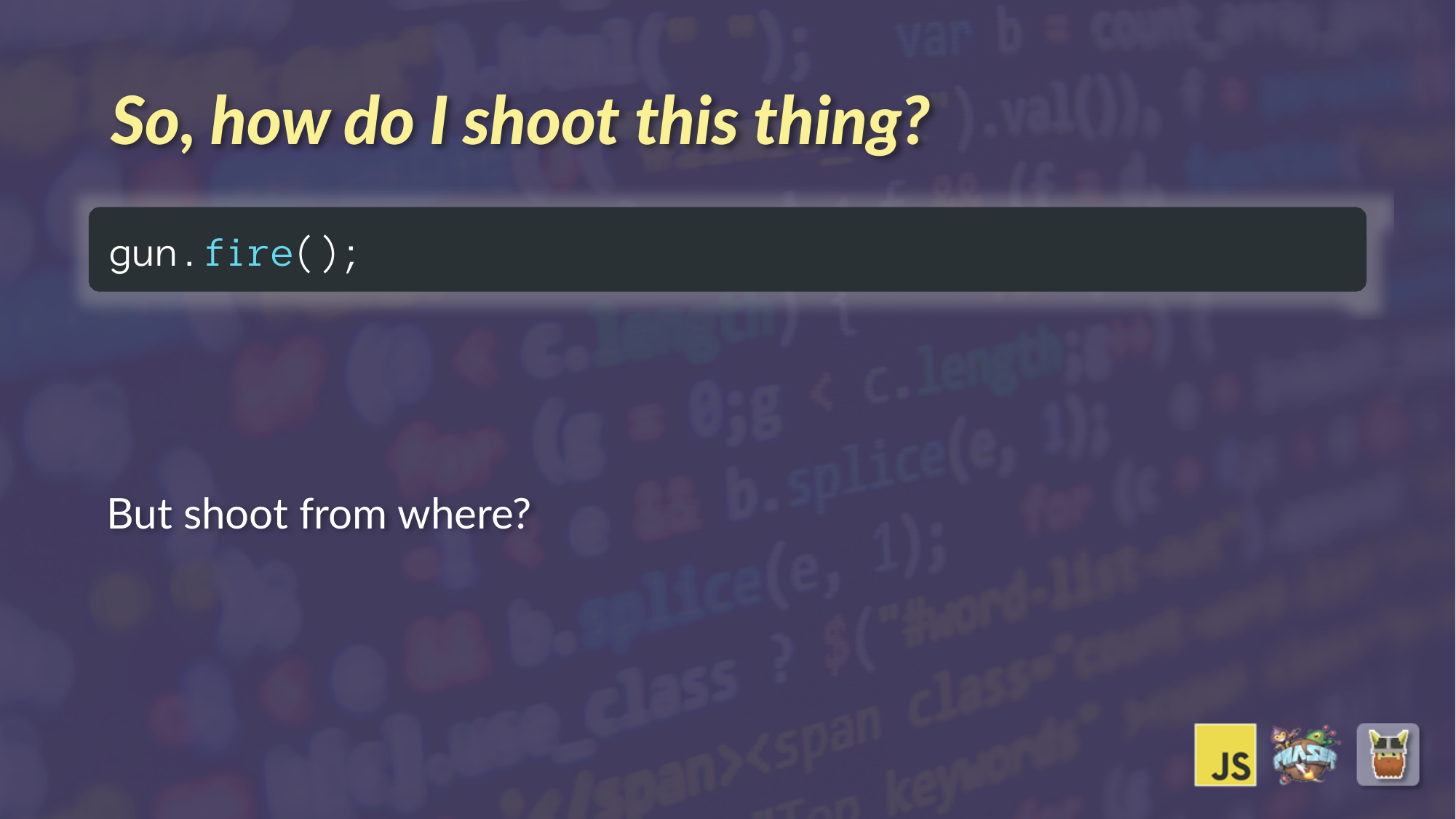

# So, how do I shoot this thing?
gun.fire();
But shoot from where?